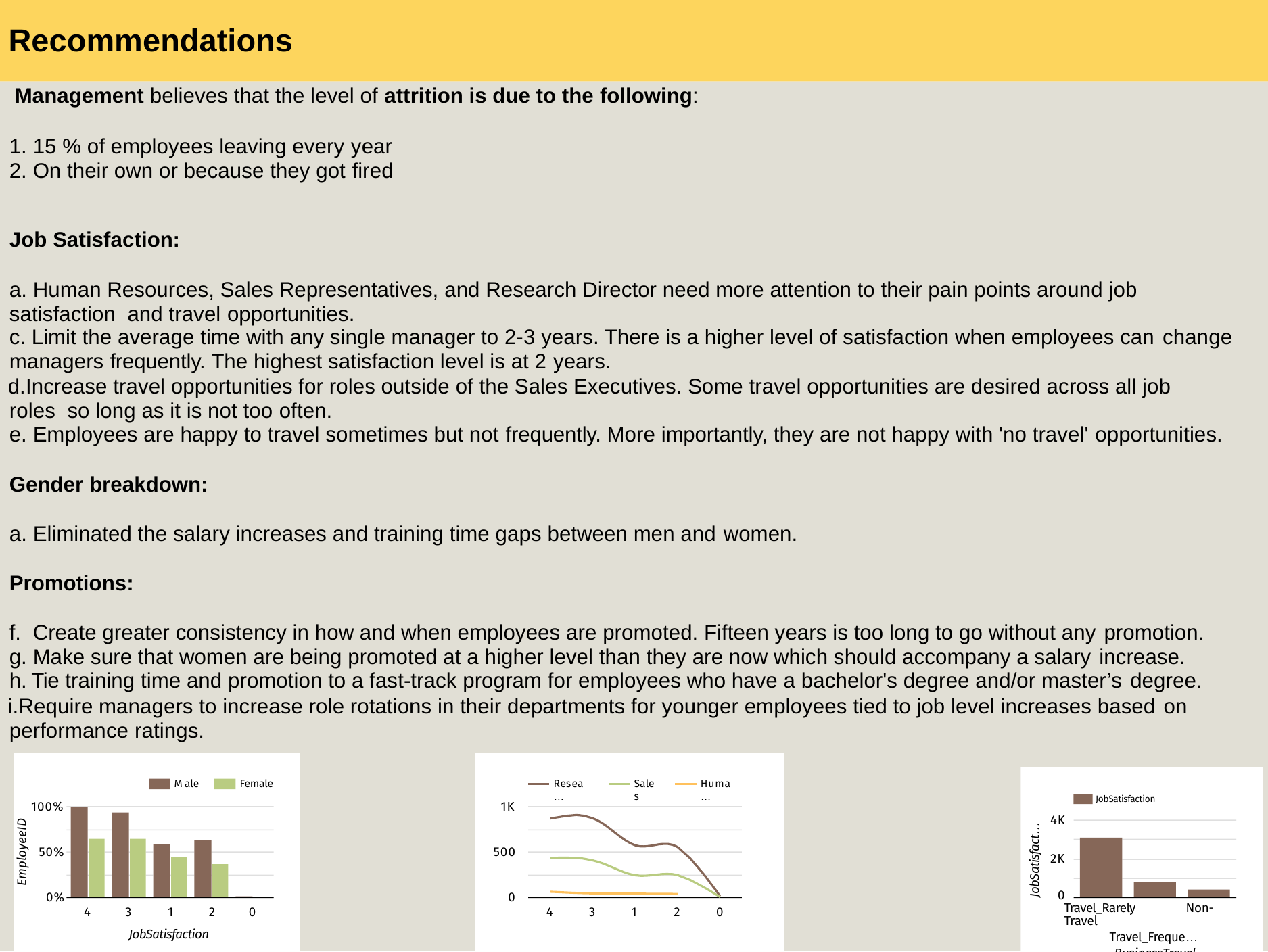

# Recommendations
Management believes that the level of attrition is due to the following:

15 % of employees leaving every year
On their own or because they got fired

Job Satisfaction:

a. Human Resources, Sales Representatives, and Research Director need more attention to their pain points around job satisfaction  and travel opportunities.
Limit the average time with any single manager to 2-3 years. There is a higher level of satisfaction when employees can change
managers frequently. The highest satisfaction level is at 2 years.
Increase travel opportunities for roles outside of the Sales Executives. Some travel opportunities are desired across all job roles  so long as it is not too often.
Employees are happy to travel sometimes but not frequently. More importantly, they are not happy with 'no travel' opportunities.

Gender breakdown:

a. Eliminated the salary increases and training time gaps between men and women.

Promotions:

Create greater consistency in how and when employees are promoted. Fifteen years is too long to go without any promotion.
Make sure that women are being promoted at a higher level than they are now which should accompany a salary increase.
Tie training time and promotion to a fast-track program for employees who have a bachelor's degree and/or master’s degree.
Require managers to increase role rotations in their departments for younger employees tied to job level increases based on  performance ratings.

Male
Female
Resea…
Sales
Huma…

JobSatisfaction

100%
1K
4K
EmployeeID
JobSatisfact…
50%
500
2K
0%
0
0
Travel_Rarely	Non-Travel
Travel_Freque…
BusinessTravel
3	1	2
JobSatisfaction
4
0
4
3
1
2
0